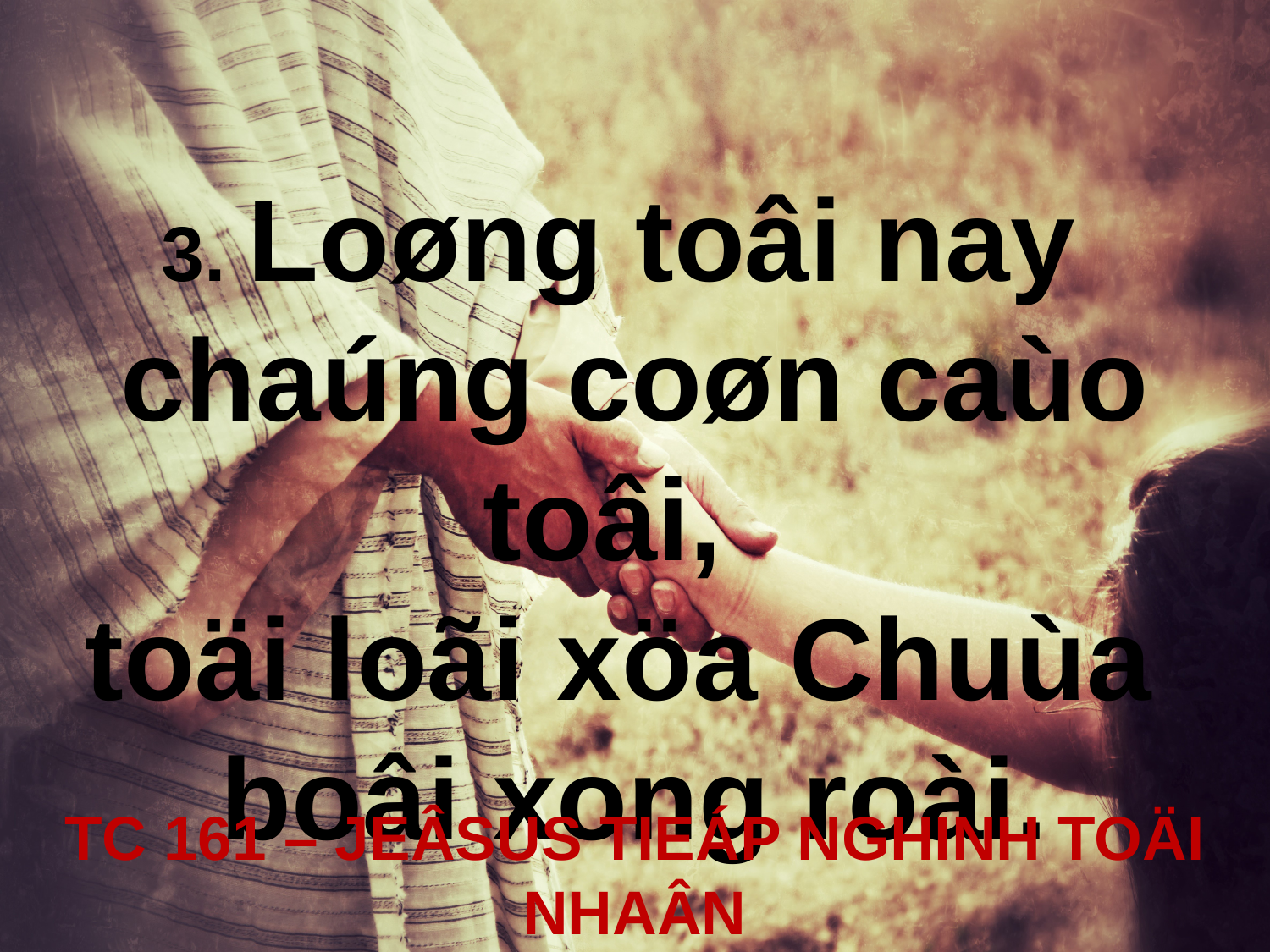

3. Loøng toâi nay
chaúng coøn caùo toâi,
toäi loãi xöa Chuùa
boâi xong roài.
TC 161 – JEÂSUS TIEÁP NGHINH TOÄI NHAÂN